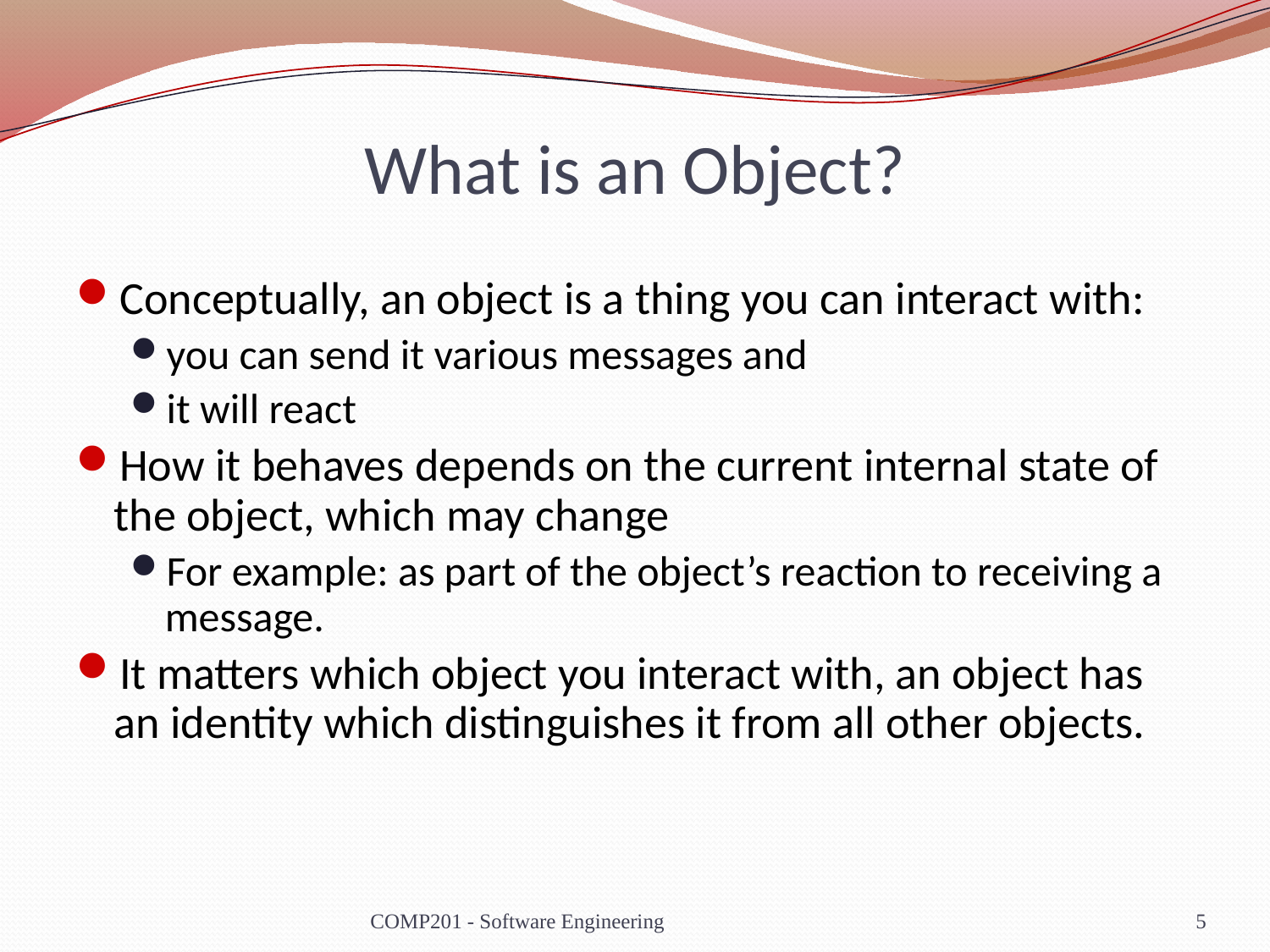

# What is an Object?
Conceptually, an object is a thing you can interact with:
you can send it various messages and
it will react
How it behaves depends on the current internal state of the object, which may change
For example: as part of the object’s reaction to receiving a message.
It matters which object you interact with, an object has an identity which distinguishes it from all other objects.
COMP201 - Software Engineering
5